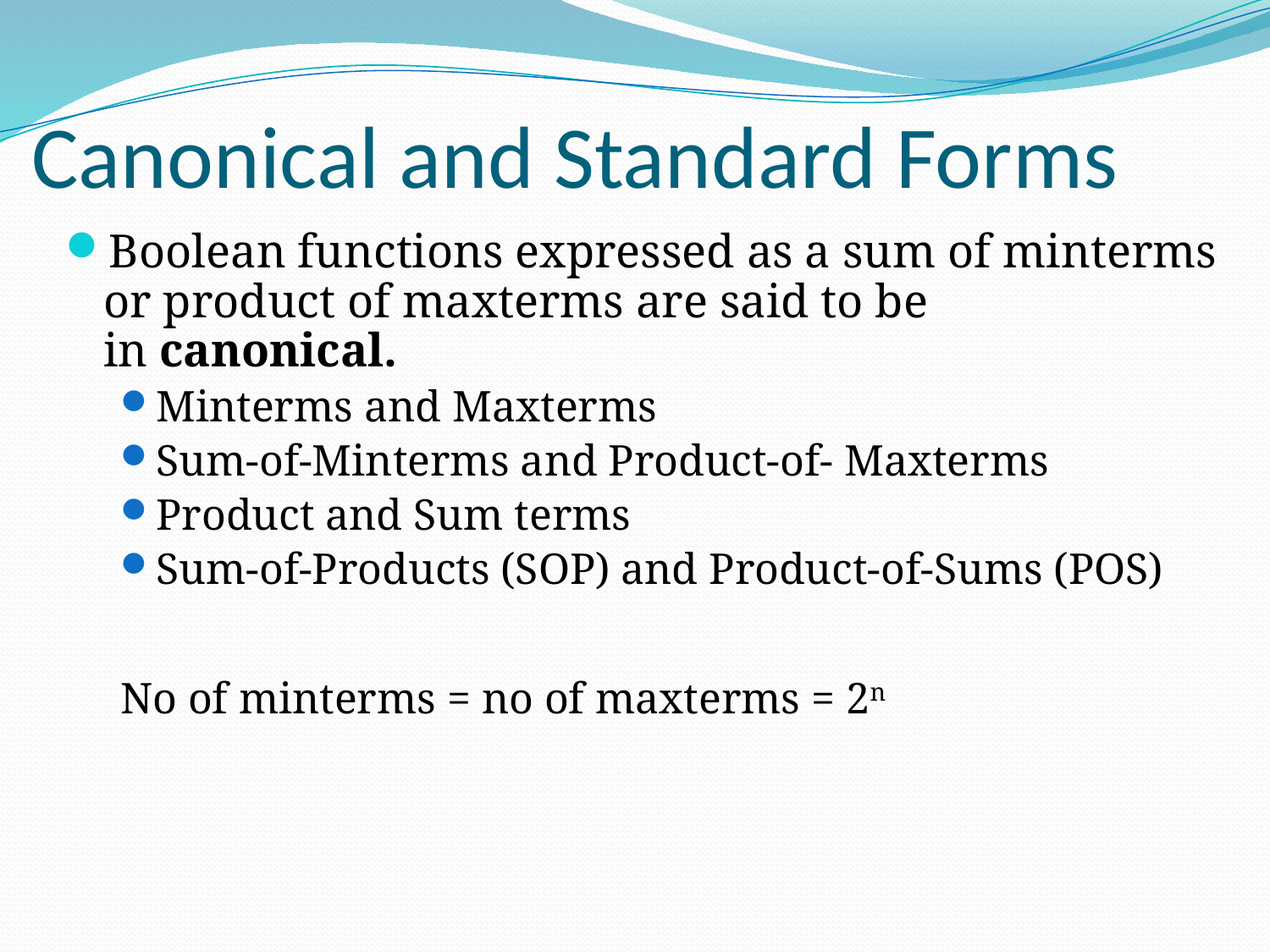

# Canonical and Standard Forms
Boolean functions expressed as a sum of minterms or product of maxterms are said to be in canonical.
Minterms and Maxterms
Sum-of-Minterms and Product-of- Maxterms
Product and Sum terms
Sum-of-Products (SOP) and Product-of-Sums (POS)

No of minterms = no of maxterms = 2n